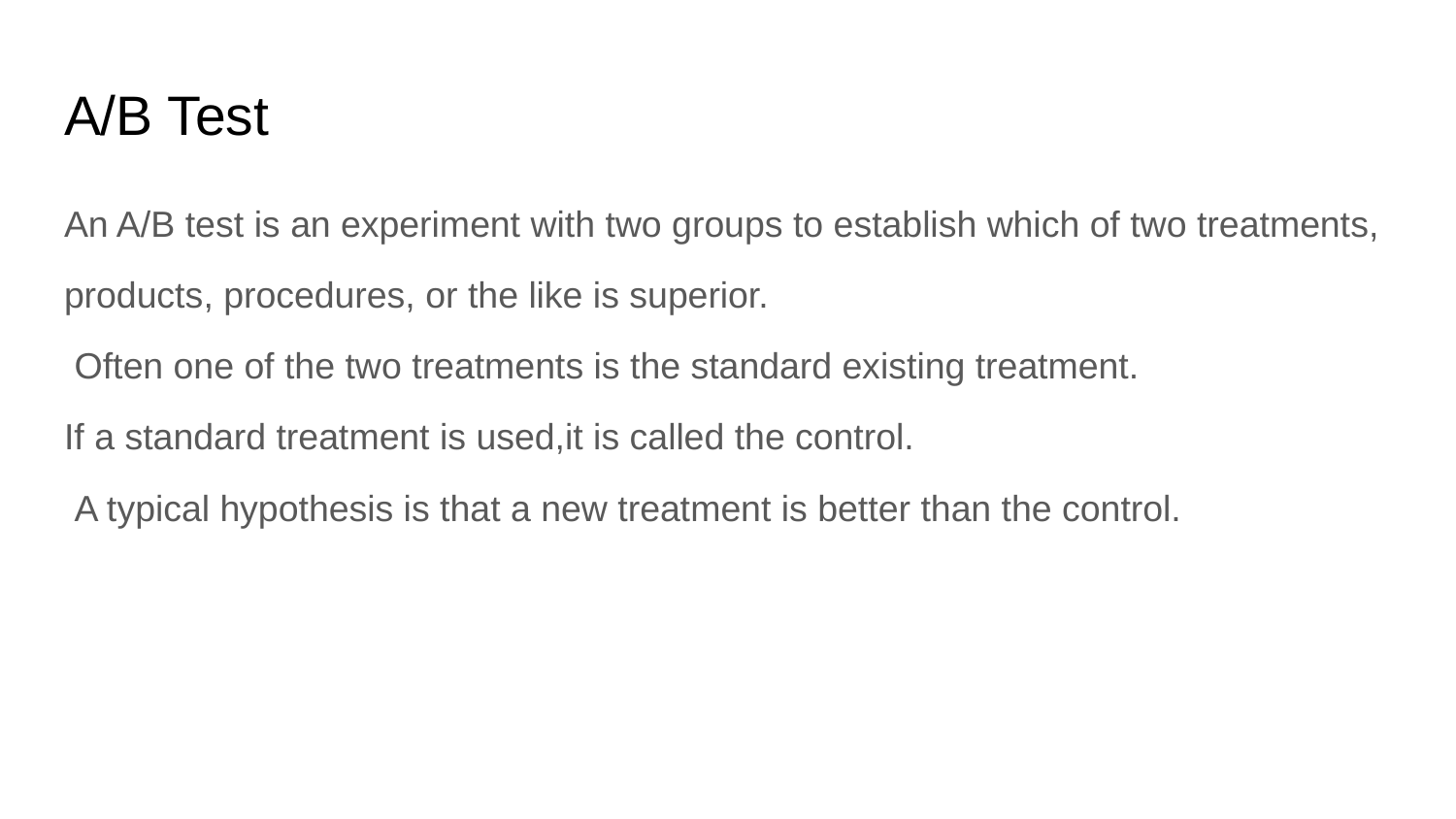

# A/B Test
An A/B test is an experiment with two groups to establish which of two treatments,
products, procedures, or the like is superior.
 Often one of the two treatments is the standard existing treatment.
If a standard treatment is used,it is called the control.
 A typical hypothesis is that a new treatment is better than the control.